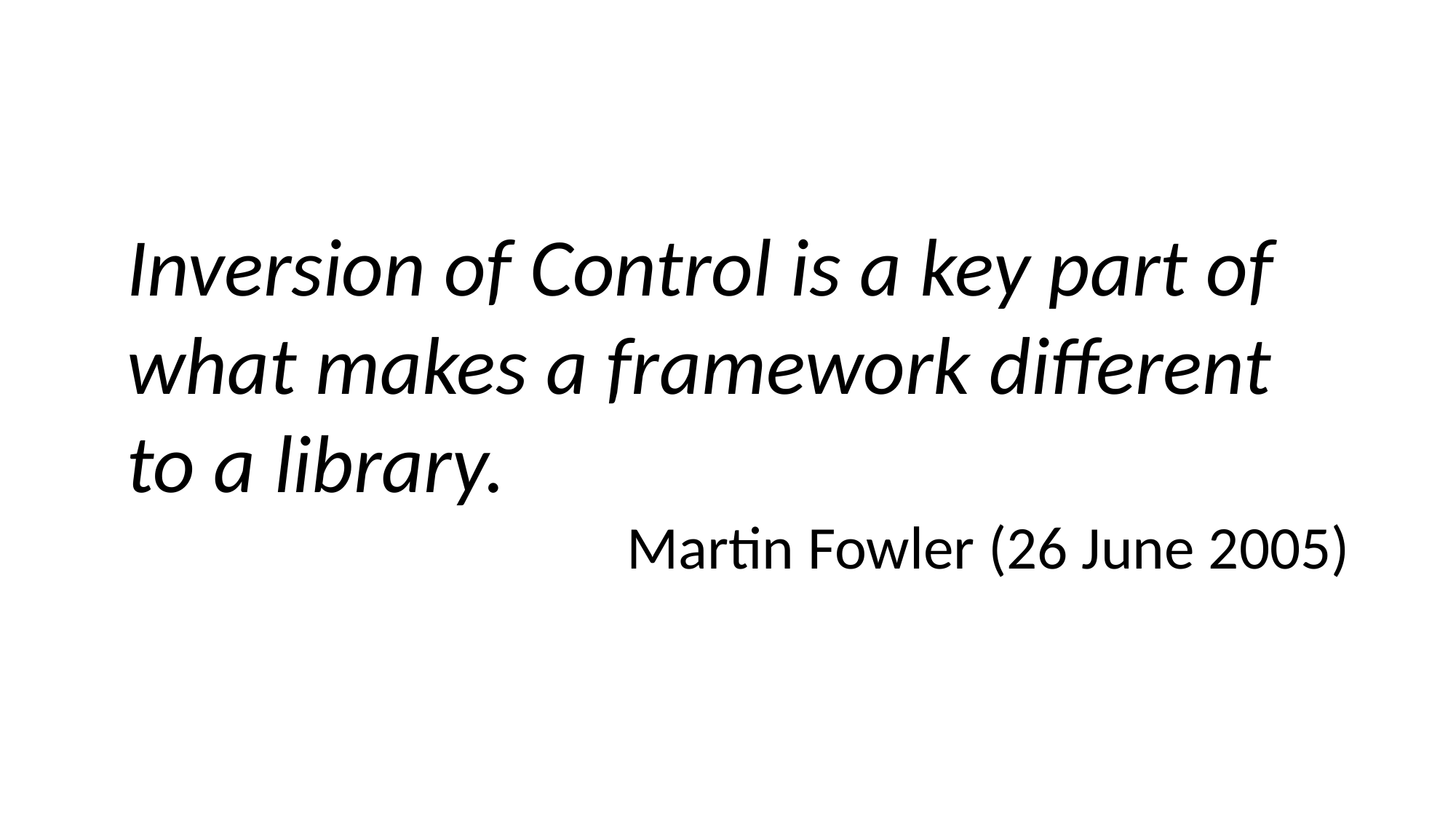

Inversion of Control is a key part of what makes a framework different to a library.
Martin Fowler (26 June 2005)